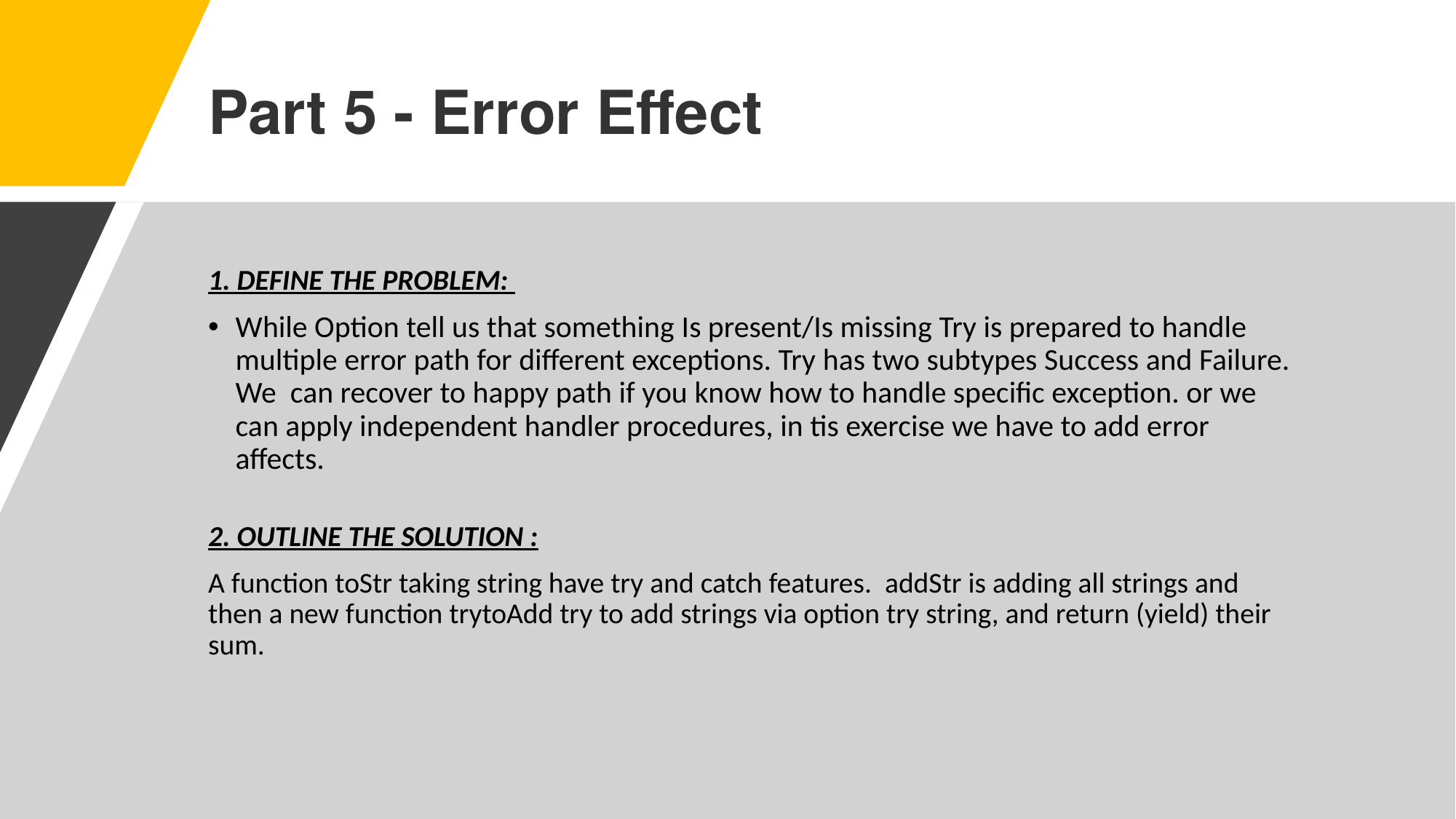

# Part 5 - Error Effect

1. DEFINE THE PROBLEM:
While Option tell us that something Is present/Is missing Try is prepared to handle multiple error path for different exceptions. Try has two subtypes Success and Failure. We  can recover to happy path if you know how to handle specific exception. or we  can apply independent handler procedures, in tis exercise we have to add error affects.
2. OUTLINE THE SOLUTION :
A function toStr taking string have try and catch features.  addStr is adding all strings and  then a new function trytoAdd try to add strings via option try string, and return (yield) their sum.